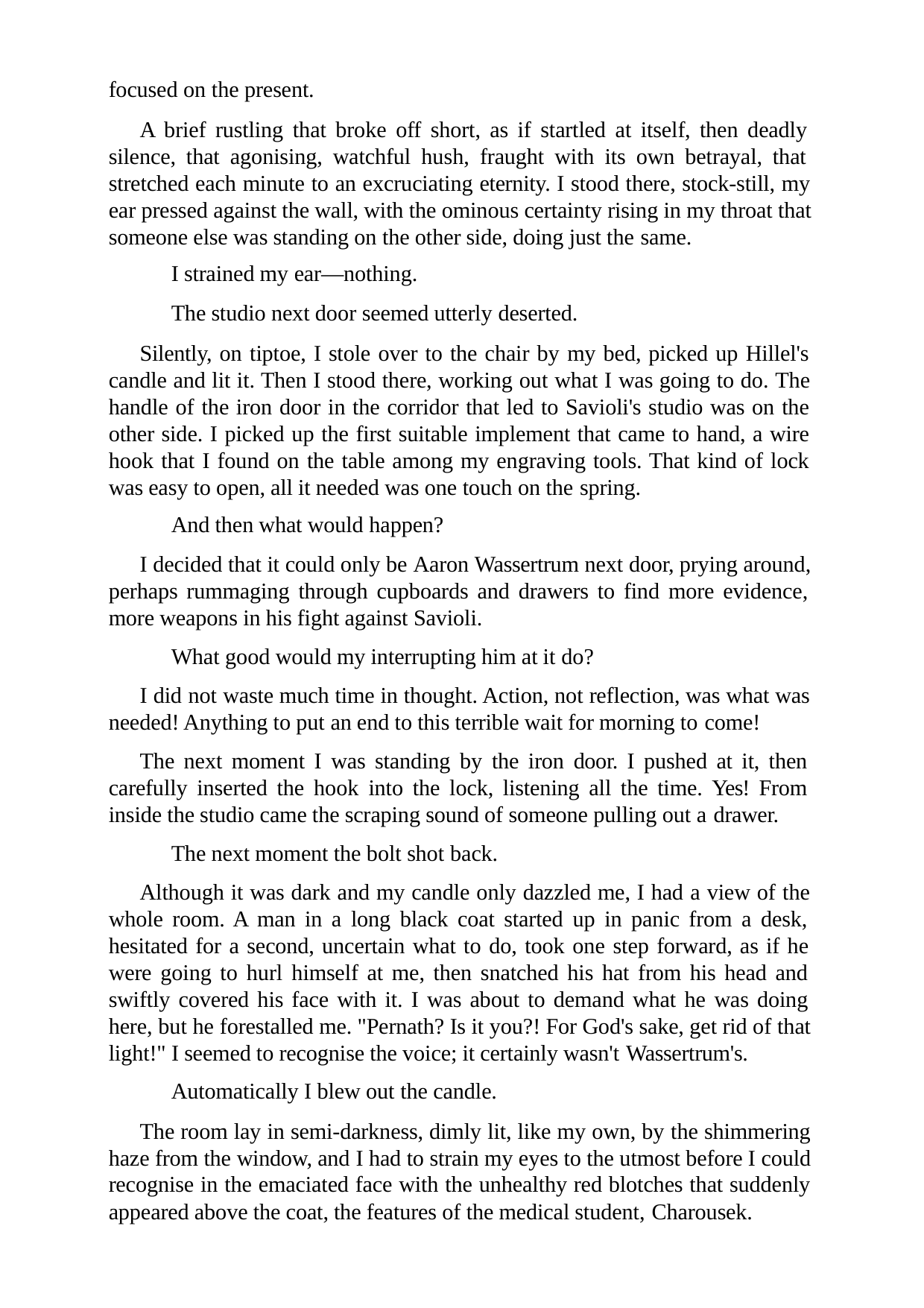

focused on the present.
A brief rustling that broke off short, as if startled at itself, then deadly  silence, that agonising, watchful hush, fraught with its own betrayal, that  stretched each minute to an excruciating eternity. I stood there, stock-still, my  ear pressed against the wall, with the ominous certainty rising in my throat that  someone else was standing on the other side, doing just the same.
I strained my ear—nothing.
The studio next door seemed utterly deserted.
Silently, on tiptoe, I stole over to the chair by my bed, picked up Hillel's  candle and lit it. Then I stood there, working out what I was going to do. The  handle of the iron door in the corridor that led to Savioli's studio was on the  other side. I picked up the first suitable implement that came to hand, a wire  hook that I found on the table among my engraving tools. That kind of lock  was easy to open, all it needed was one touch on the spring.
And then what would happen?
I decided that it could only be Aaron Wassertrum next door, prying around,  perhaps rummaging through cupboards and drawers to find more evidence,  more weapons in his fight against Savioli.
What good would my interrupting him at it do?
I did not waste much time in thought. Action, not reflection, was what was  needed! Anything to put an end to this terrible wait for morning to come!
The next moment I was standing by the iron door. I pushed at it, then  carefully inserted the hook into the lock, listening all the time. Yes! From  inside the studio came the scraping sound of someone pulling out a drawer.
The next moment the bolt shot back.
Although it was dark and my candle only dazzled me, I had a view of the  whole room. A man in a long black coat started up in panic from a desk,  hesitated for a second, uncertain what to do, took one step forward, as if he  were going to hurl himself at me, then snatched his hat from his head and  swiftly covered his face with it. I was about to demand what he was doing  here, but he forestalled me. "Pernath? Is it you?! For God's sake, get rid of that  light!" I seemed to recognise the voice; it certainly wasn't Wassertrum's.
Automatically I blew out the candle.
The room lay in semi-darkness, dimly lit, like my own, by the shimmering  haze from the window, and I had to strain my eyes to the utmost before I could  recognise in the emaciated face with the unhealthy red blotches that suddenly  appeared above the coat, the features of the medical student, Charousek.